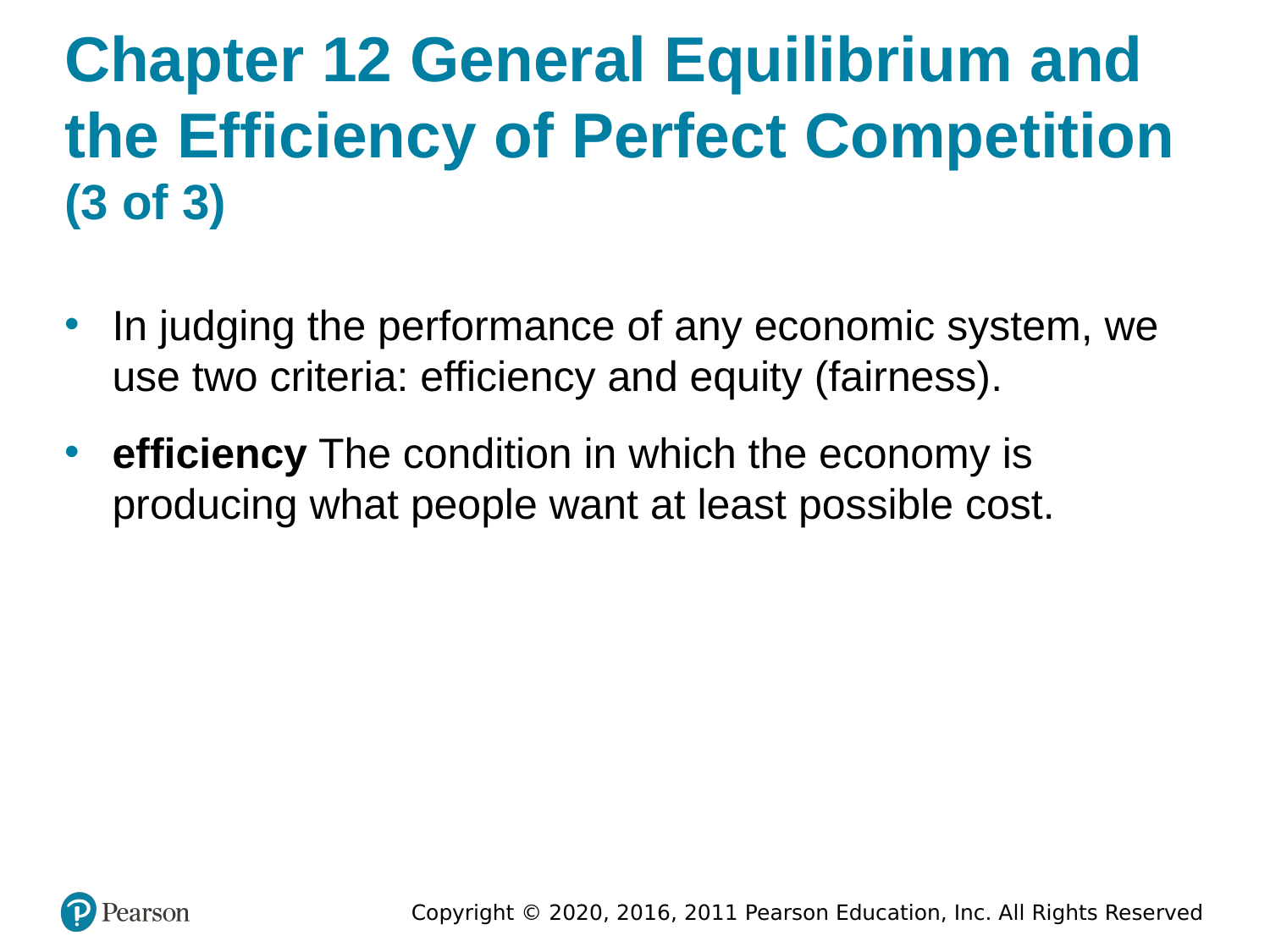

# Chapter 12 General Equilibrium and the Efficiency of Perfect Competition (3 of 3)
In judging the performance of any economic system, we use two criteria: efficiency and equity (fairness).
efficiency The condition in which the economy is producing what people want at least possible cost.